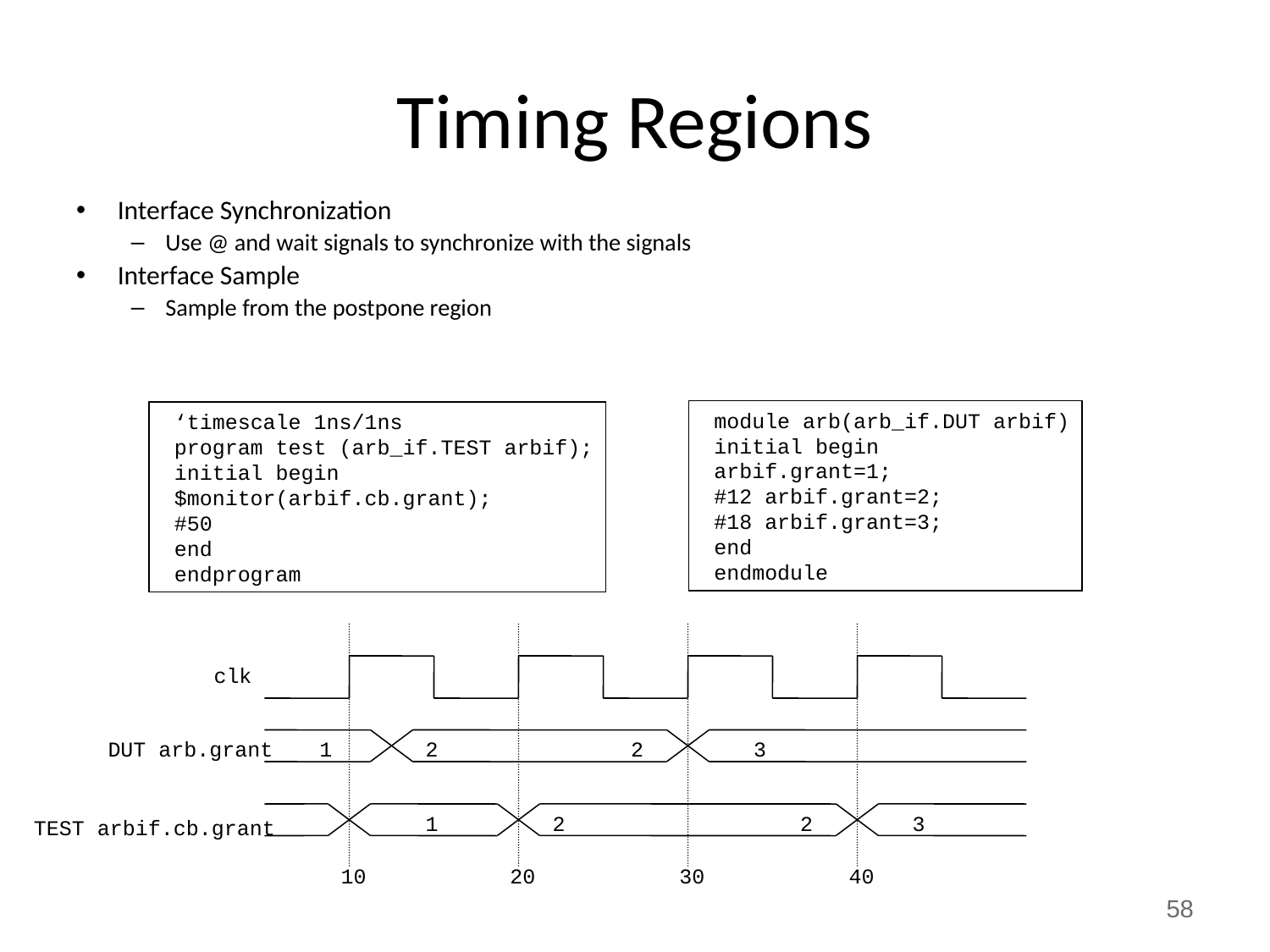

# Timing Regions
Interface Synchronization
Use @ and wait signals to synchronize with the signals
Interface Sample
Sample from the postpone region
 module arb(arb_if.DUT arbif)
 initial begin
 arbif.grant=1;
 #12 arbif.grant=2;
 #18 arbif.grant=3;
 end
 endmodule
 ‘timescale 1ns/1ns
 program test (arb_if.TEST arbif);
 initial begin
 $monitor(arbif.cb.grant);
 #50
 end
 endprogram
Input is sampled just before the clock edge

clk

DUT arb.grant

1

2
2

3

1

2
2

3
TEST arbif.cb.grant

10
20
30
40
58